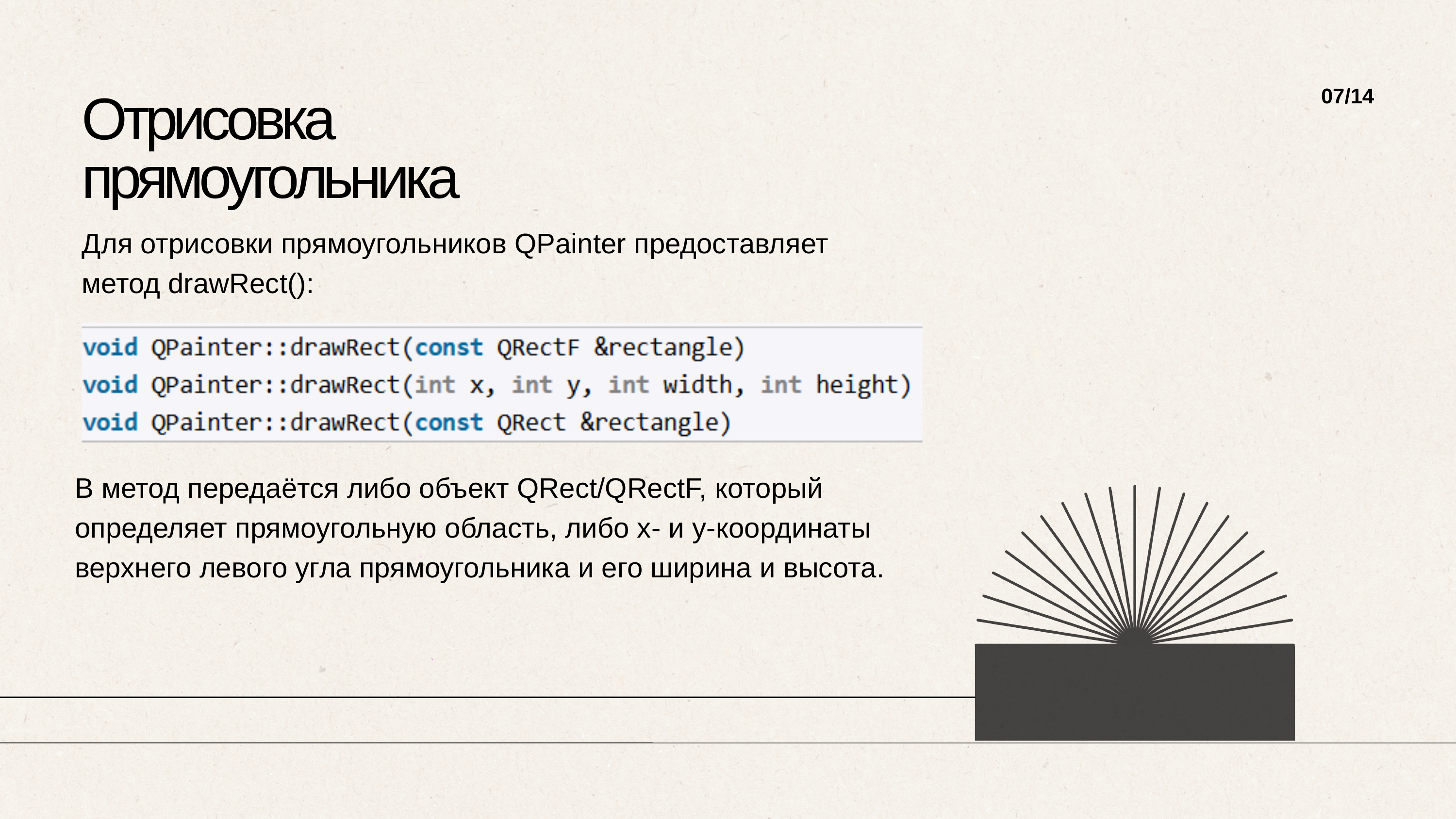

07/14
Отрисовка прямоугольника
Для отрисовки прямоугольников QPainter предоставляет метод drawRect():

В метод передаётся либо объект QRect/QRectF, который определяет прямоугольную область, либо x- и y-координаты верхнего левого угла прямоугольника и его ширина и высота.